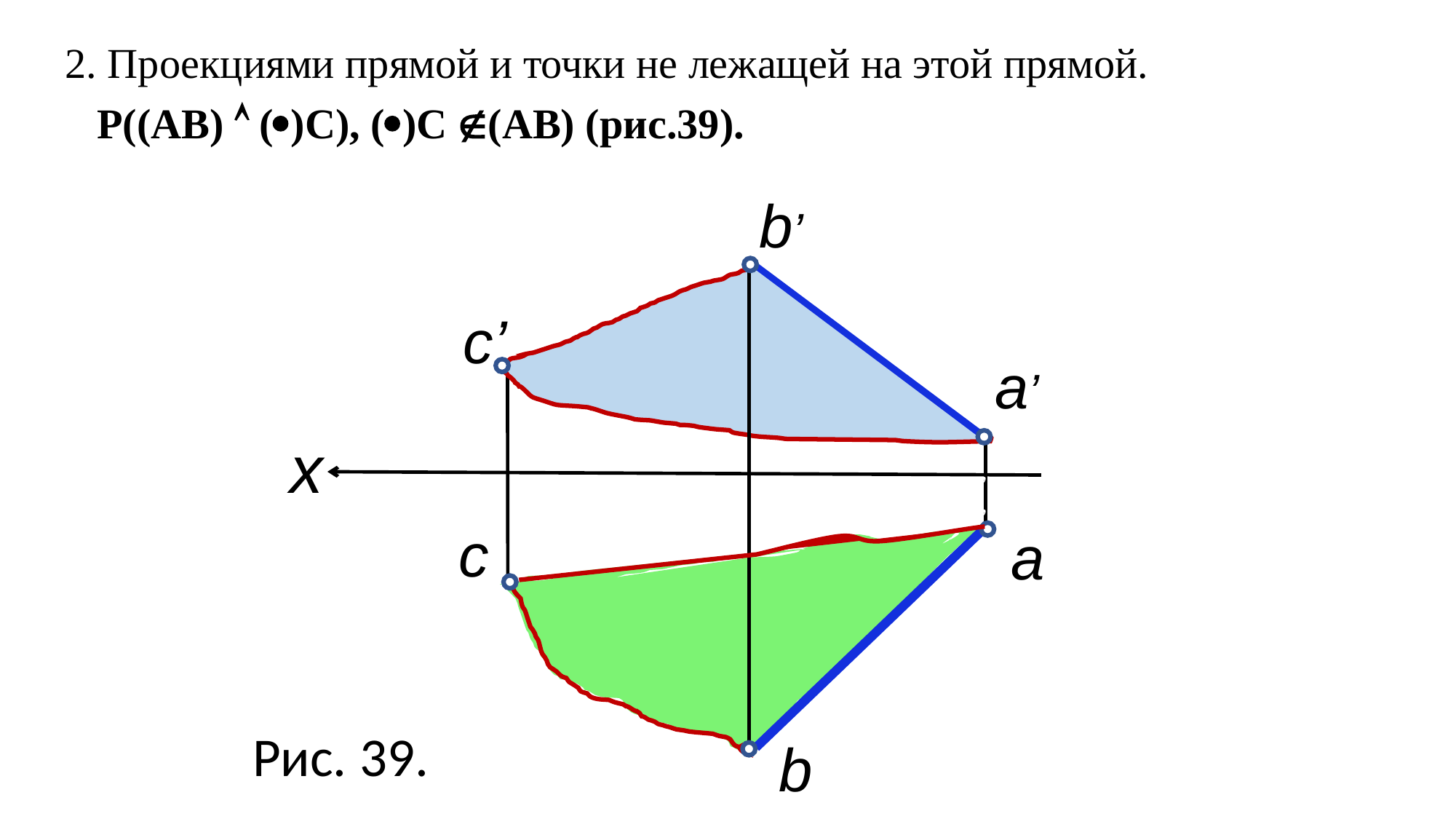

2. Проекциями прямой и точки не лежащей на этой прямой.
   Р((AB) ∧ (•)C), (•)C ∉(АВ) (рис.39).

b’
,

c’
a’

x
,,,

,,,
c
a

Рис. 39.
b